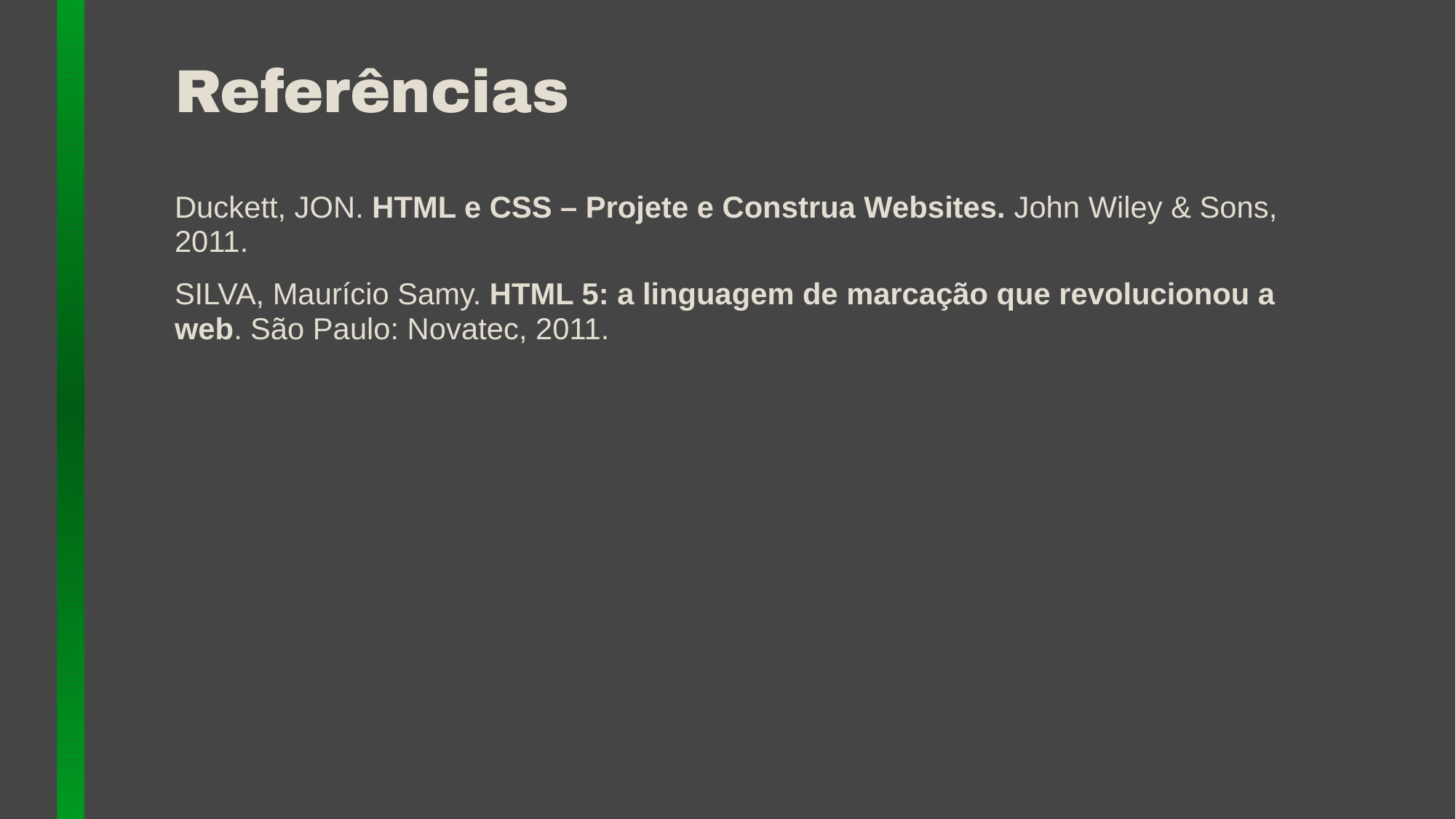

# Referências
Duckett, JON. HTML e CSS – Projete e Construa Websites. John Wiley & Sons, 2011.
SILVA, Maurício Samy. HTML 5: a linguagem de marcação que revolucionou a web. São Paulo: Novatec, 2011.